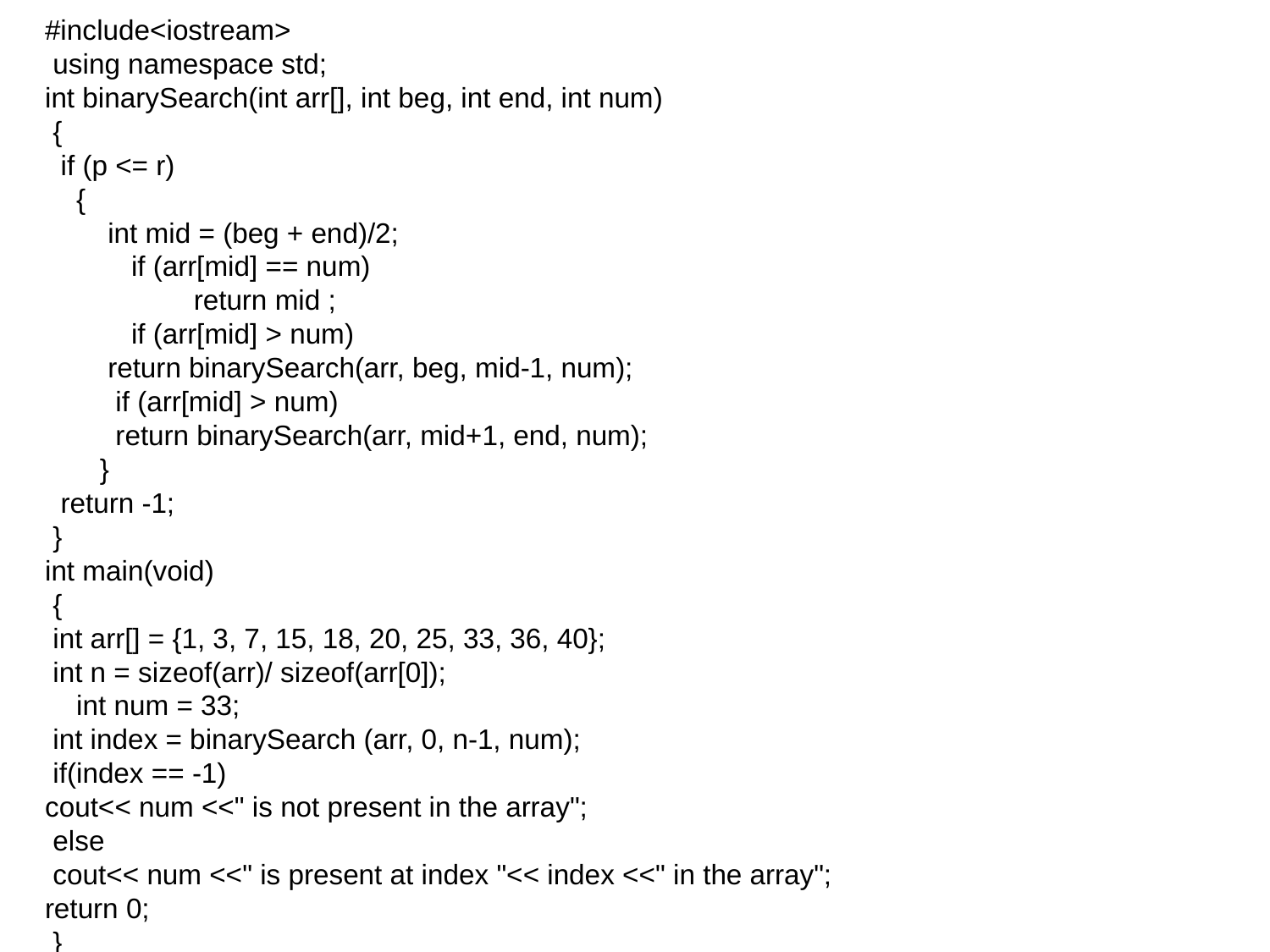

#include<iostream>
 using namespace std;
int binarySearch(int arr[], int beg, int end, int num)
 {
  if (p <= r)
    {
        int mid = (beg + end)/2;
           if (arr[mid] == num)
                   return mid ;
           if (arr[mid] > num)
        return binarySearch(arr, beg, mid-1, num);
         if (arr[mid] > num)
         return binarySearch(arr, mid+1, end, num);
       }
  return -1;
 }
int main(void)
 {
 int arr[] = {1, 3, 7, 15, 18, 20, 25, 33, 36, 40};
 int n = sizeof(arr)/ sizeof(arr[0]);
    int num = 33;
 int index = binarySearch (arr, 0, n-1, num);
 if(index == -1)
cout<< num <<" is not present in the array";
 else
 cout<< num <<" is present at index "<< index <<" in the array";
return 0;
 }